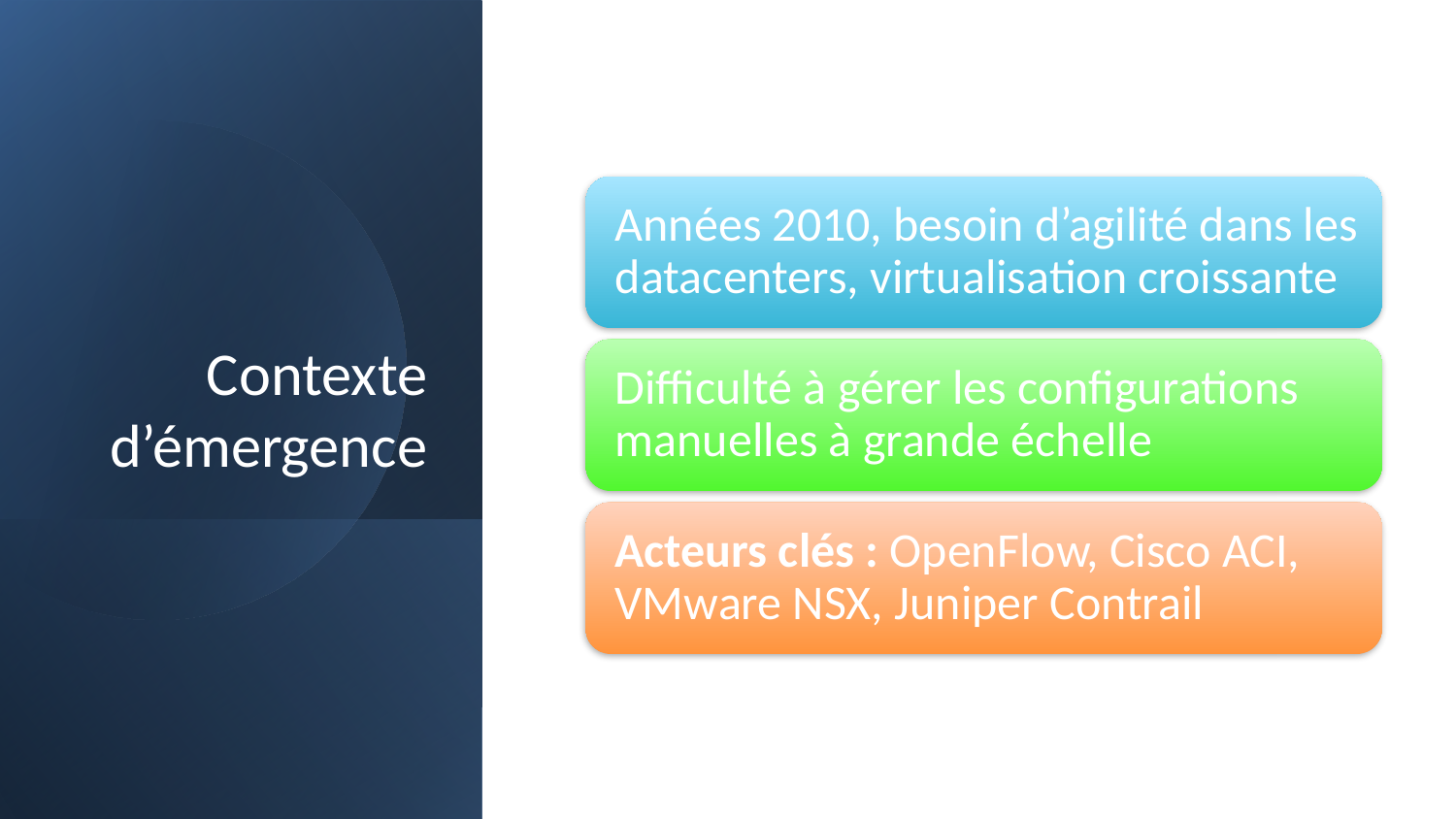

Années 2010, besoin d’agilité dans les datacenters, virtualisation croissante
Difficulté à gérer les configurations manuelles à grande échelle
Acteurs clés : OpenFlow, Cisco ACI, VMware NSX, Juniper Contrail

# Contexte d’émergence